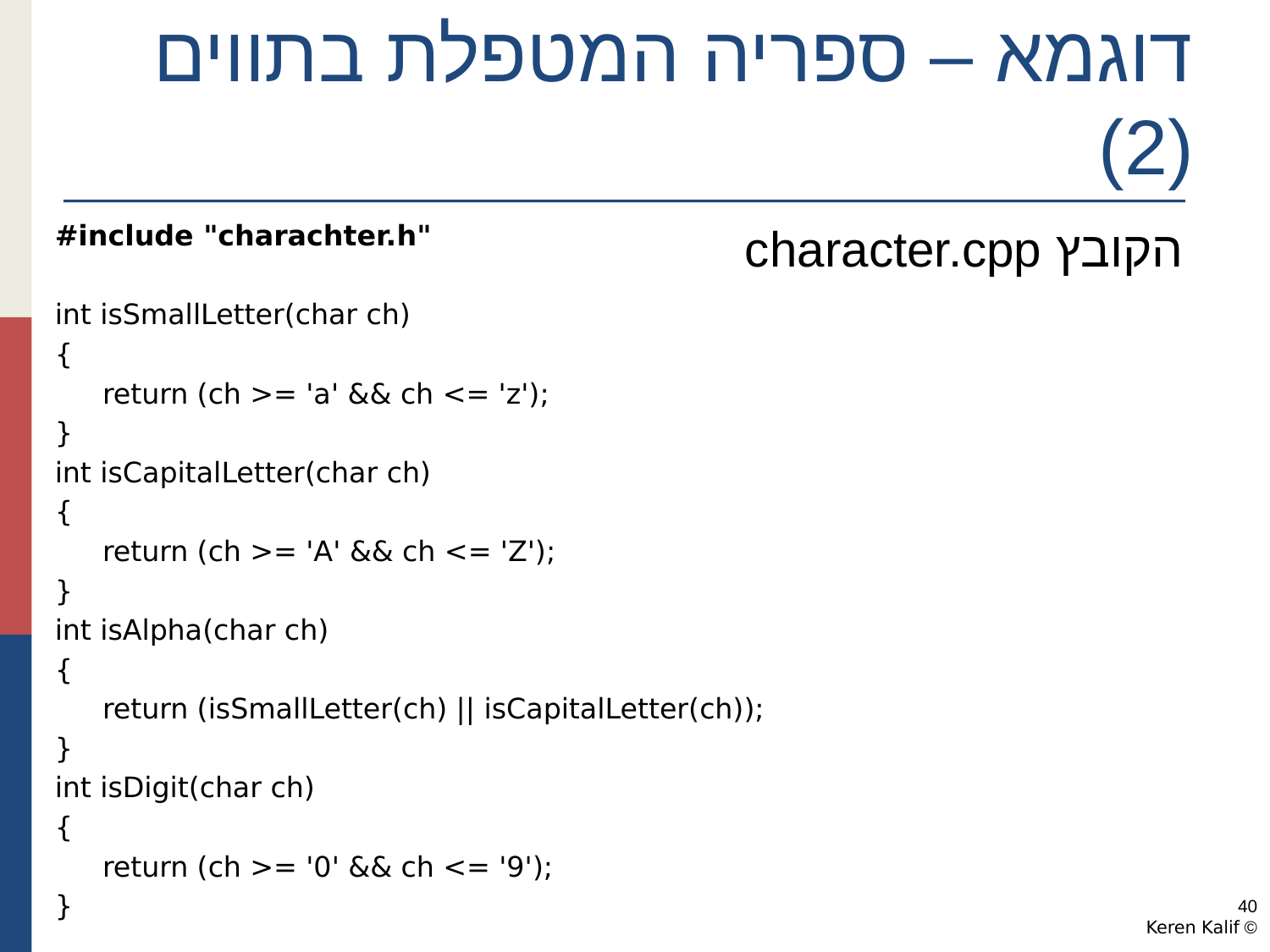

# דוגמא – ספריה המטפלת בתווים (2)
#include "charachter.h"

int isSmallLetter(char ch)
{
	return (ch >= 'a' && ch <= 'z');
}
int isCapitalLetter(char ch)
{
	return (ch >= 'A' && ch <= 'Z');
}
int isAlpha(char ch)
{
	return (isSmallLetter(ch) || isCapitalLetter(ch));
}
int isDigit(char ch)
{
	return (ch >= '0' && ch <= '9');
}
הקובץ character.cpp
40
© Keren Kalif